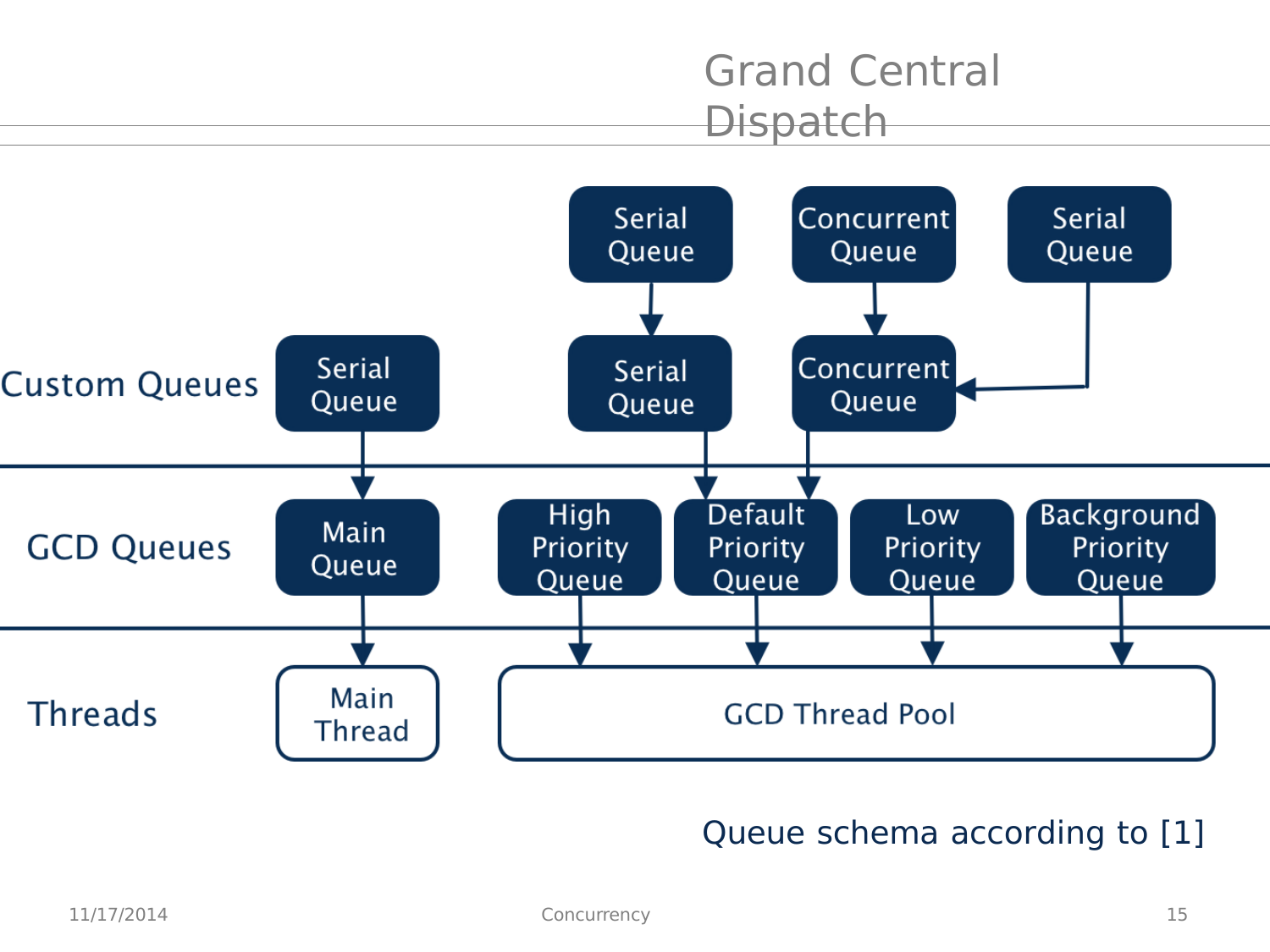

# Grand Central Dispatch

Queue schema according to [1]
11/17/2014
Concurrency
15